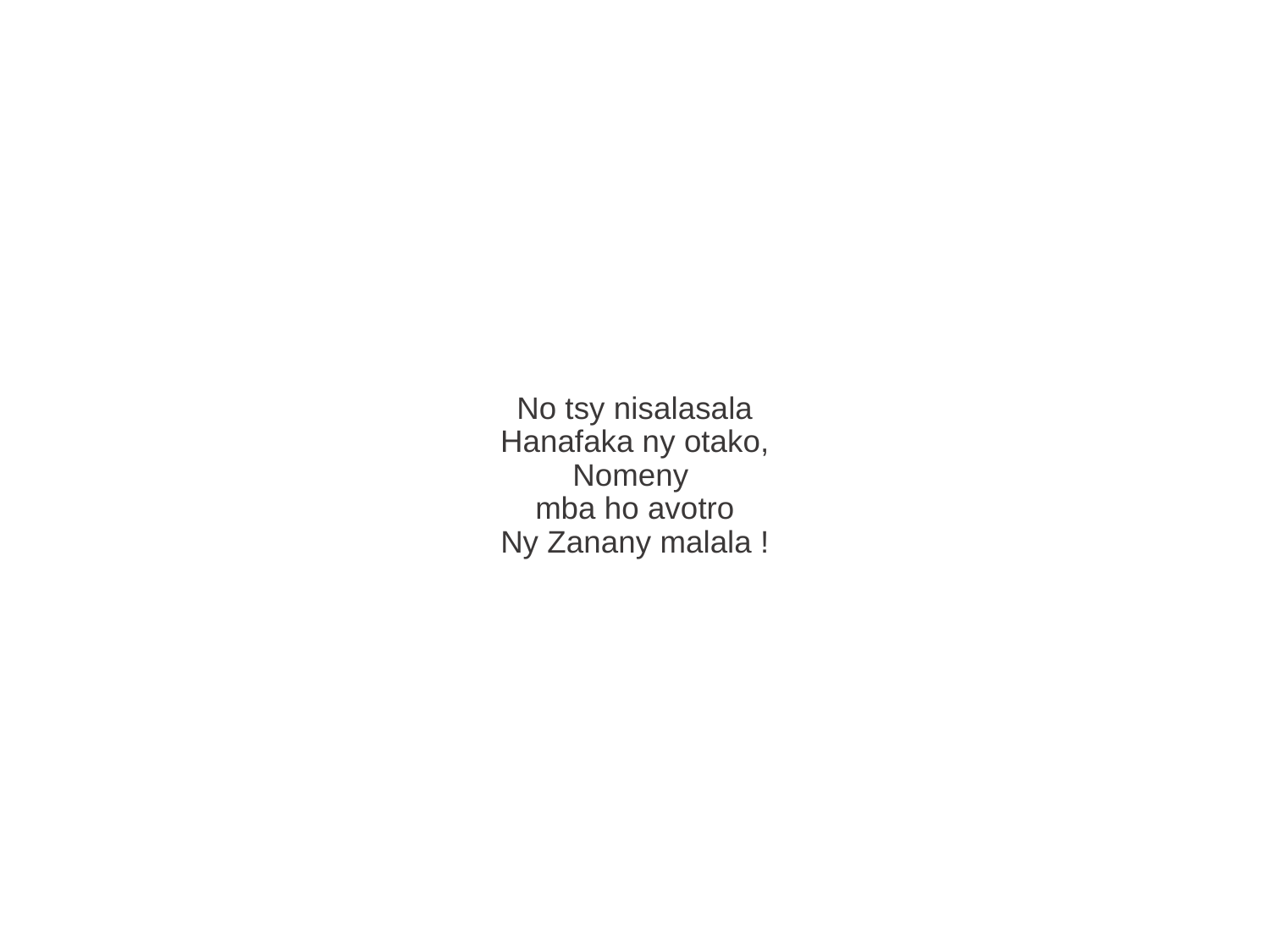

No tsy nisalasala
Hanafaka ny otako,
Nomeny
mba ho avotro
Ny Zanany malala !